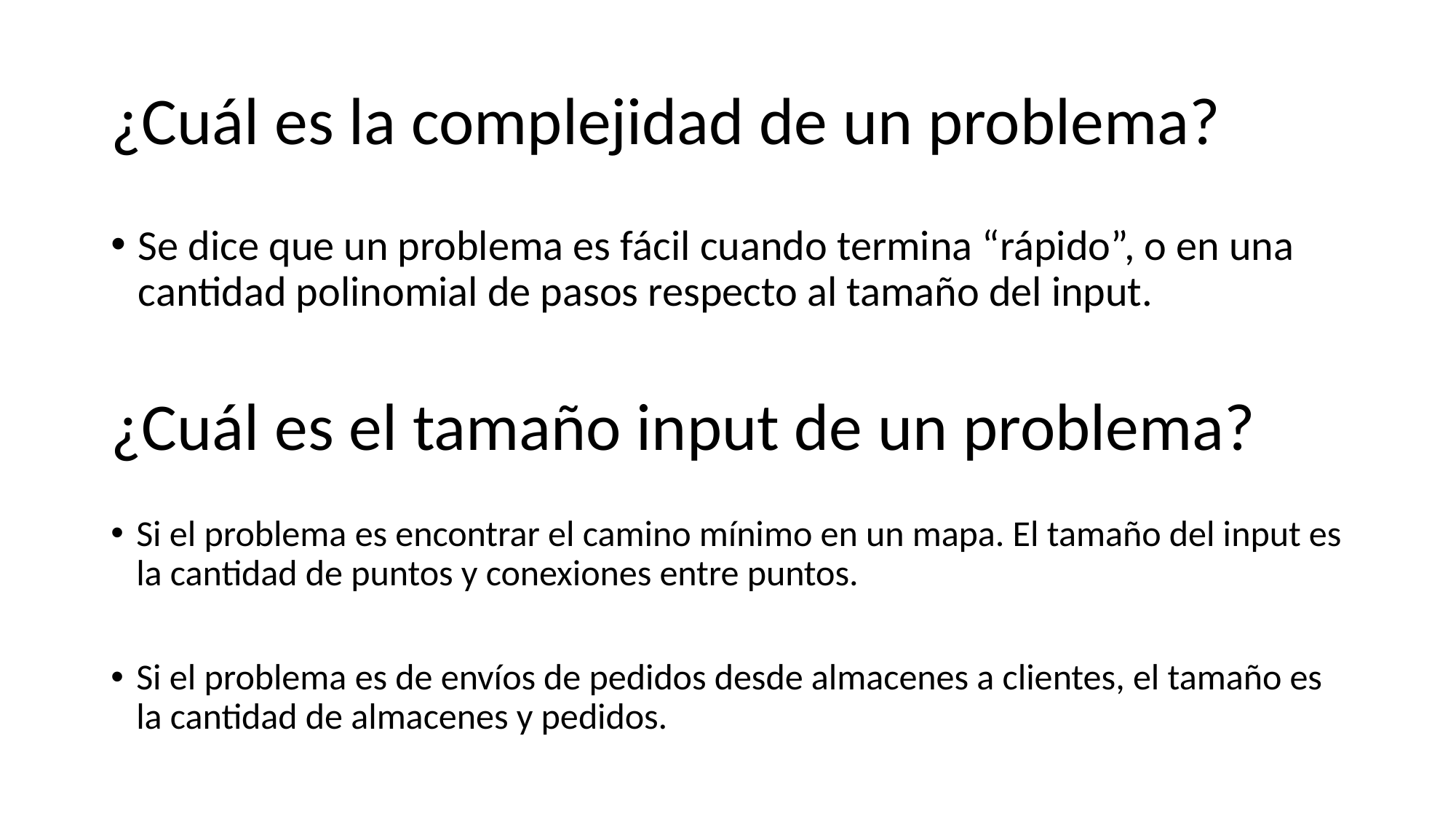

# ¿Cuál es la complejidad de un problema?
Se dice que un problema es fácil cuando termina “rápido”, o en una cantidad polinomial de pasos respecto al tamaño del input.
¿Cuál es el tamaño input de un problema?
Si el problema es encontrar el camino mínimo en un mapa. El tamaño del input es la cantidad de puntos y conexiones entre puntos.

Si el problema es de envíos de pedidos desde almacenes a clientes, el tamaño es la cantidad de almacenes y pedidos.